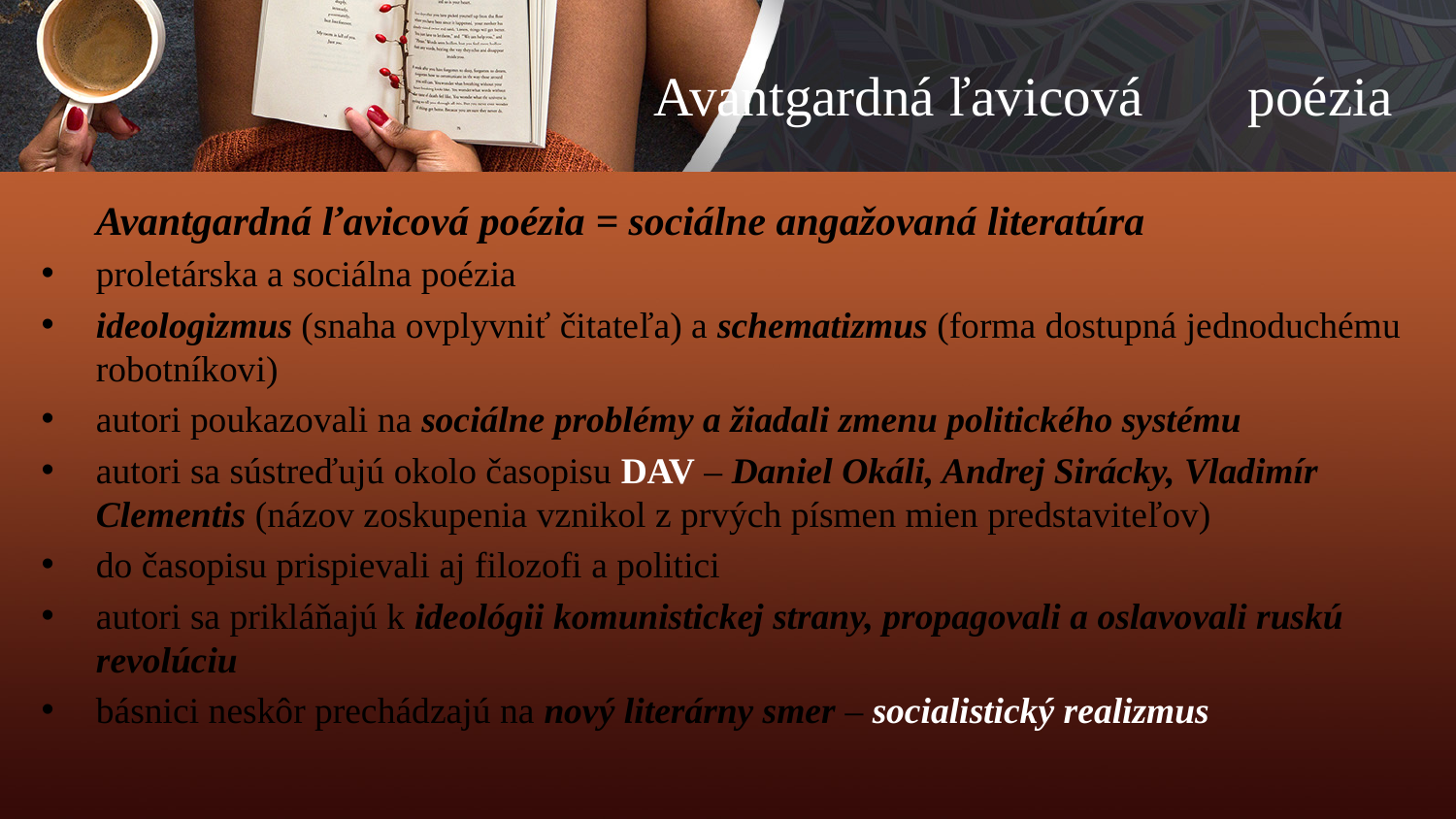

# Avantgardná ľavicová 			   poézia
	Avantgardná ľavicová poézia = sociálne angažovaná literatúra
proletárska a sociálna poézia
ideologizmus (snaha ovplyvniť čitateľa) a schematizmus (forma dostupná jednoduchému robotníkovi)
autori poukazovali na sociálne problémy a žiadali zmenu politického systému
autori sa sústreďujú okolo časopisu DAV – Daniel Okáli, Andrej Sirácky, Vladimír Clementis (názov zoskupenia vznikol z prvých písmen mien predstaviteľov)
do časopisu prispievali aj filozofi a politici
autori sa prikláňajú k ideológii komunistickej strany, propagovali a oslavovali ruskú revolúciu
básnici neskôr prechádzajú na nový literárny smer – socialistický realizmus